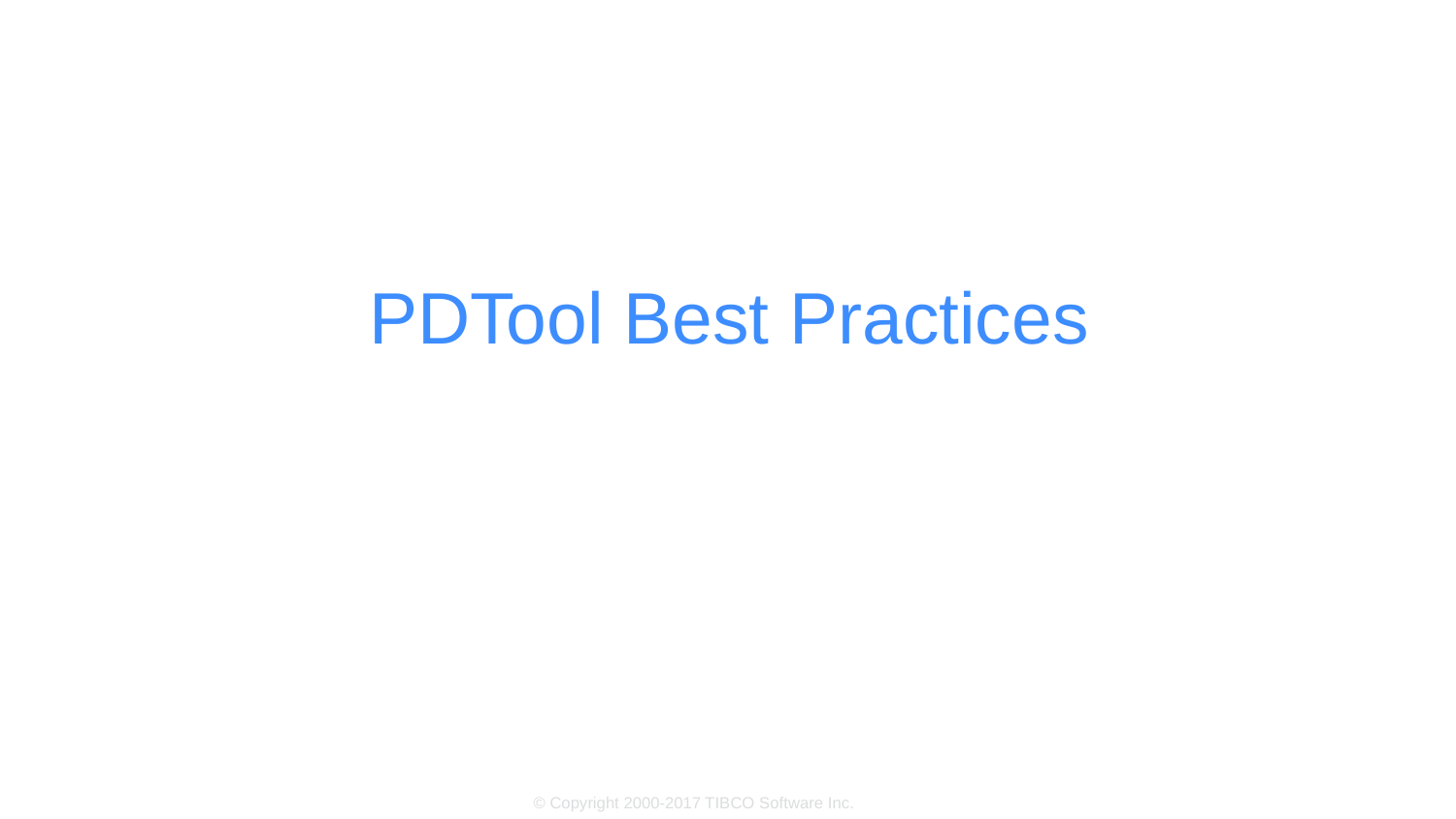

# PDTool Best Practices
© Copyright 2000-2017 TIBCO Software Inc.